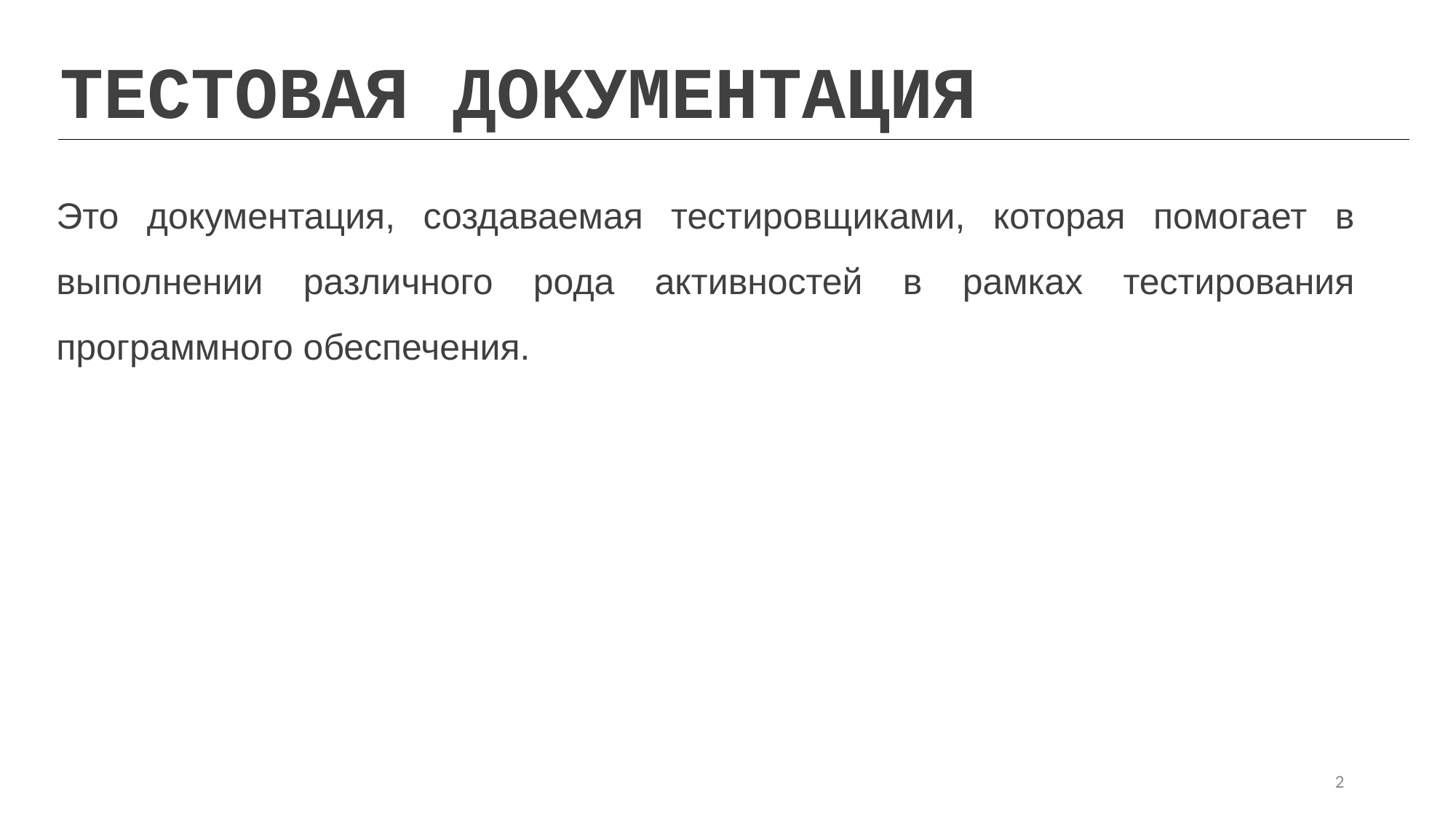

ТЕСТОВАЯ ДОКУМЕНТАЦИЯ
Это документация, создаваемая тестировщиками, которая помогает в выполнении различного рода активностей в рамках тестирования программного обеспечения.
2